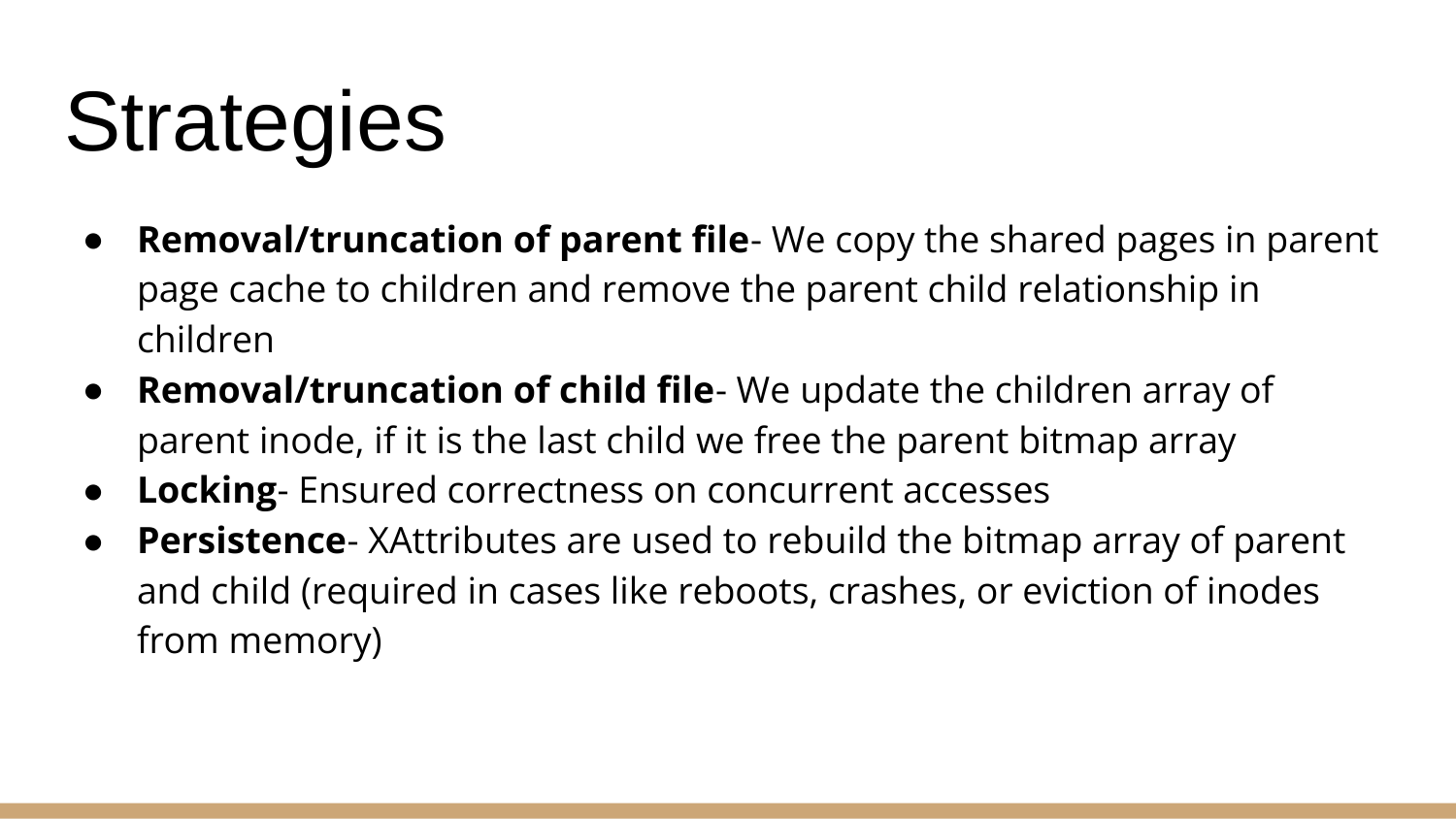

# Strategies
Removal/truncation of parent file- We copy the shared pages in parent page cache to children and remove the parent child relationship in children
Removal/truncation of child file- We update the children array of parent inode, if it is the last child we free the parent bitmap array
Locking- Ensured correctness on concurrent accesses
Persistence- XAttributes are used to rebuild the bitmap array of parent and child (required in cases like reboots, crashes, or eviction of inodes from memory)